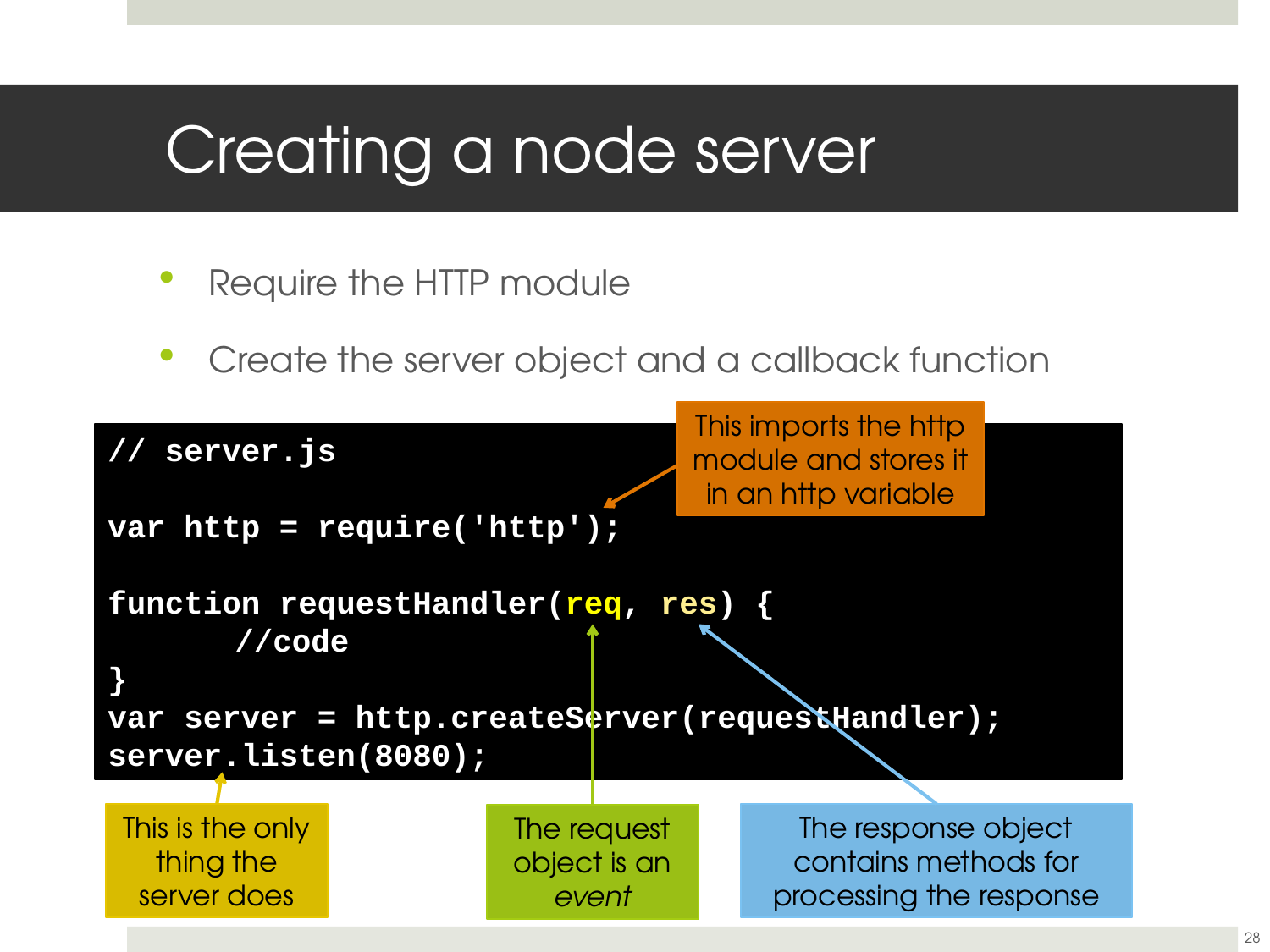

# Creating a node server
Require the HTTP module
Create the server object and a callback function
Listen for HTTP requests
This imports the http module and stores it in an http variable
// server.js

var http = require('http');

function requestHandler(req, res) {
	//code
}
var server = http.createServer(requestHandler);
server.listen(8080);
This is the only thing the server does
The response object contains methods for processing the response
The request object is an event
28